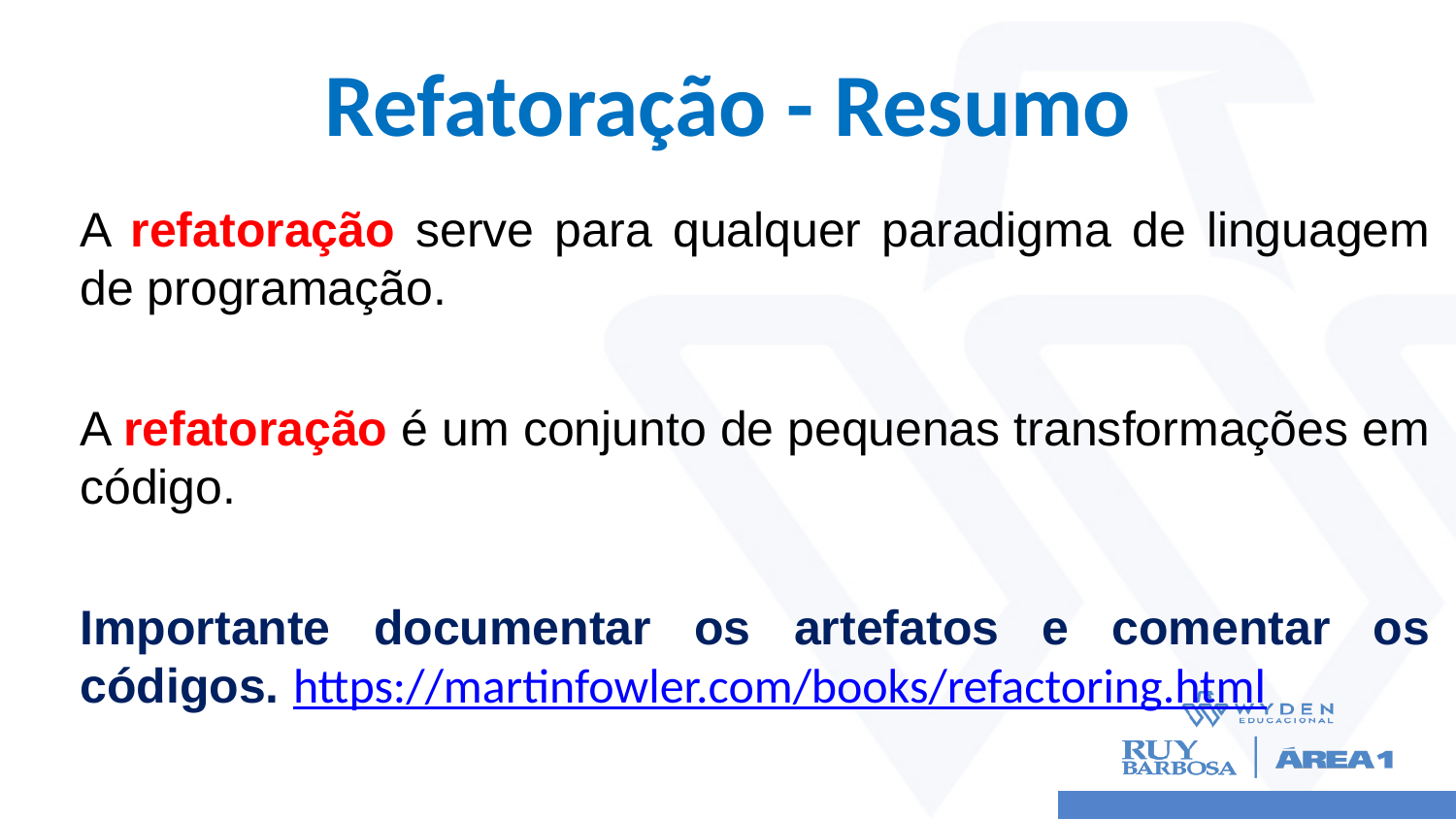

# Refatoração - Resumo
A refatoração serve para qualquer paradigma de linguagem de programação.

A refatoração é um conjunto de pequenas transformações em código.

Importante documentar os artefatos e comentar os códigos. https://martinfowler.com/books/refactoring.html